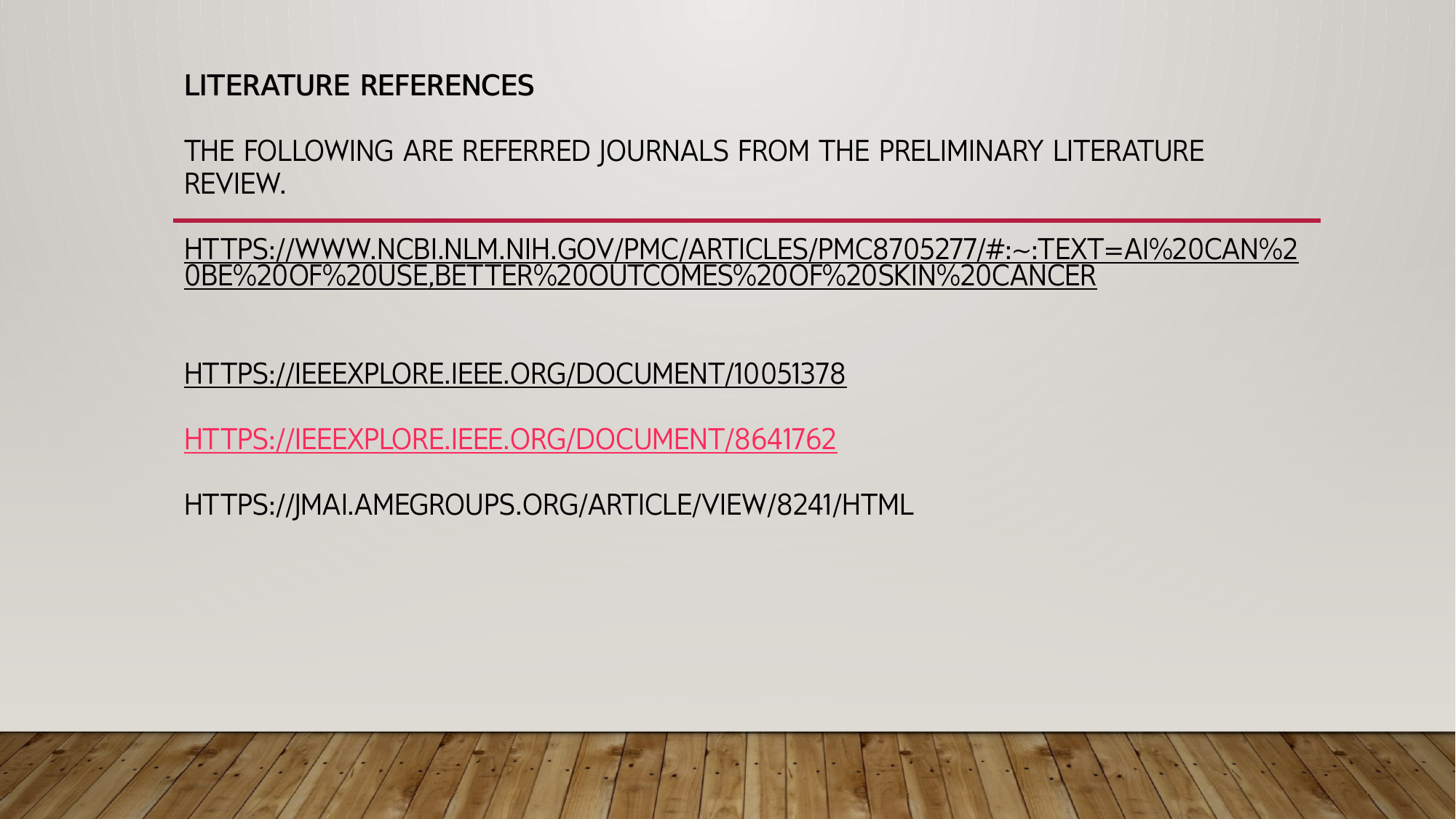

# Literature References The following are referred journals from the preliminary literature review.   https://www.ncbi.nlm.nih.gov/pmc/articles/PMC8705277/#:~:text=AI%20can%20be%20of%20use,better%20outcomes%20of%20skin%20cancer   https://ieeexplore.ieee.org/document/10051378   https://ieeexplore.ieee.org/document/8641762   https://jmai.amegroups.org/article/view/8241/html